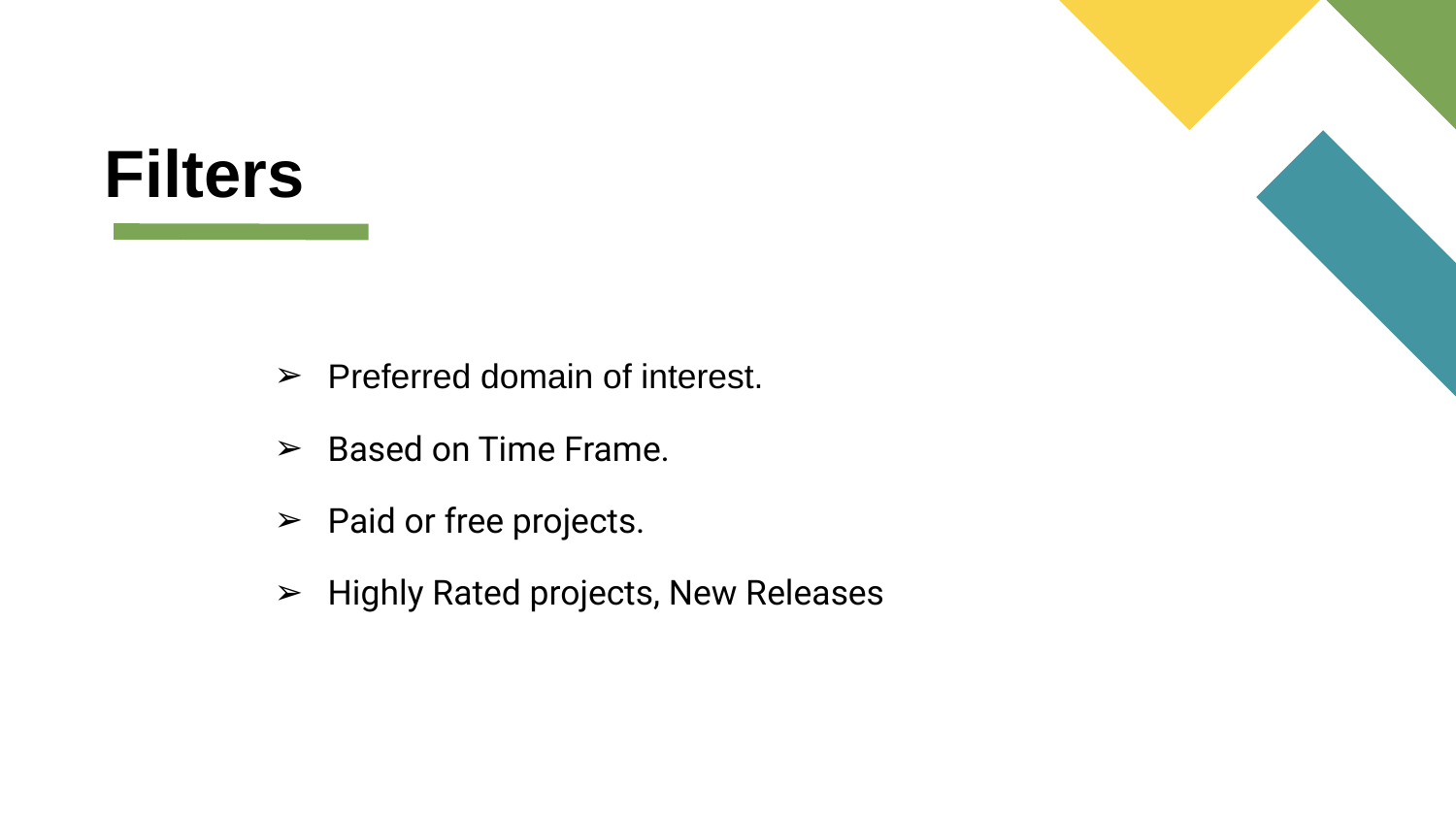

# Filters
Preferred domain of interest.
Based on Time Frame.
Paid or free projects.
Highly Rated projects, New Releases